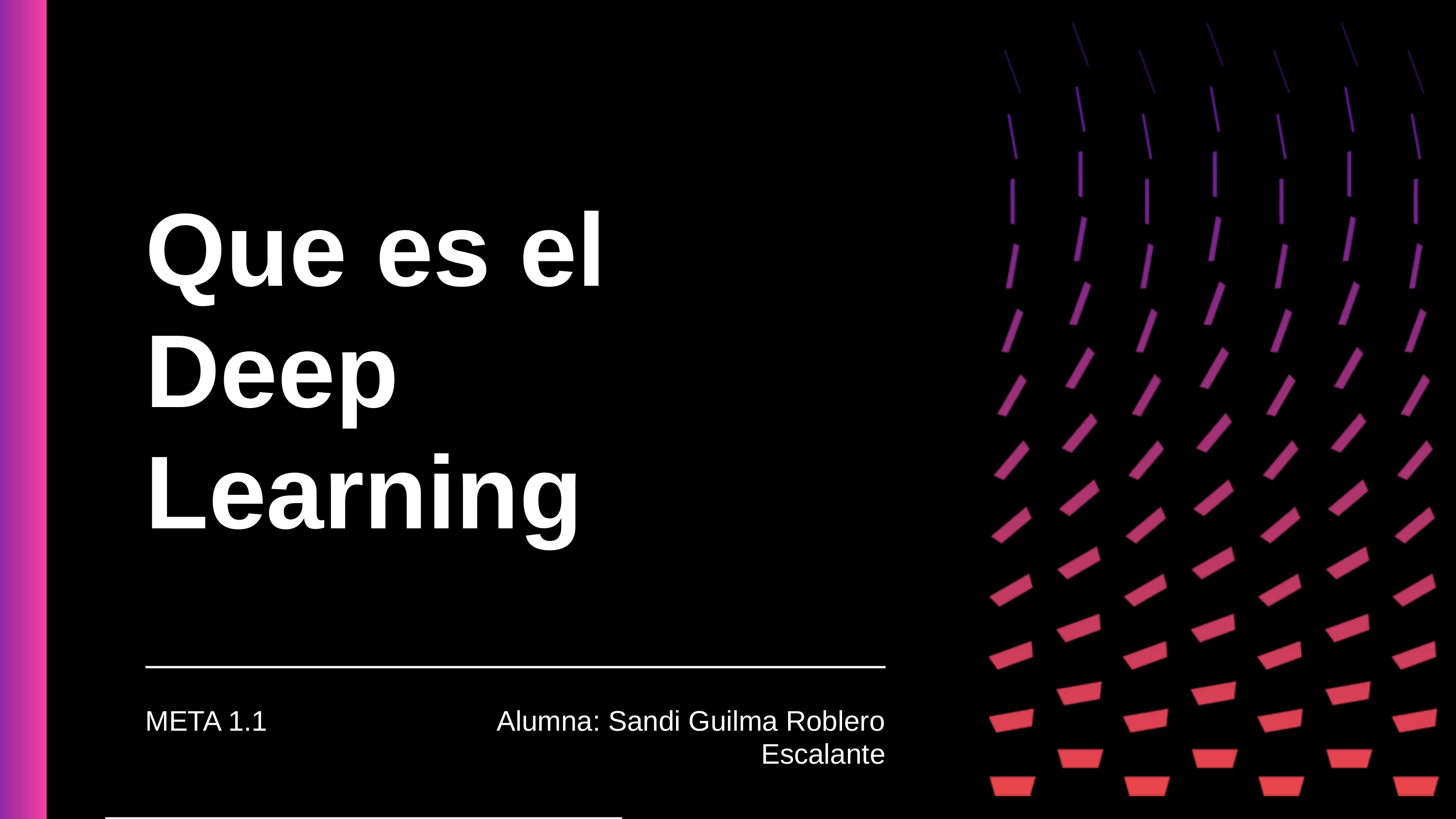

Que es el Deep Learning

META 1.1
Alumna: Sandi Guilma Roblero Escalante